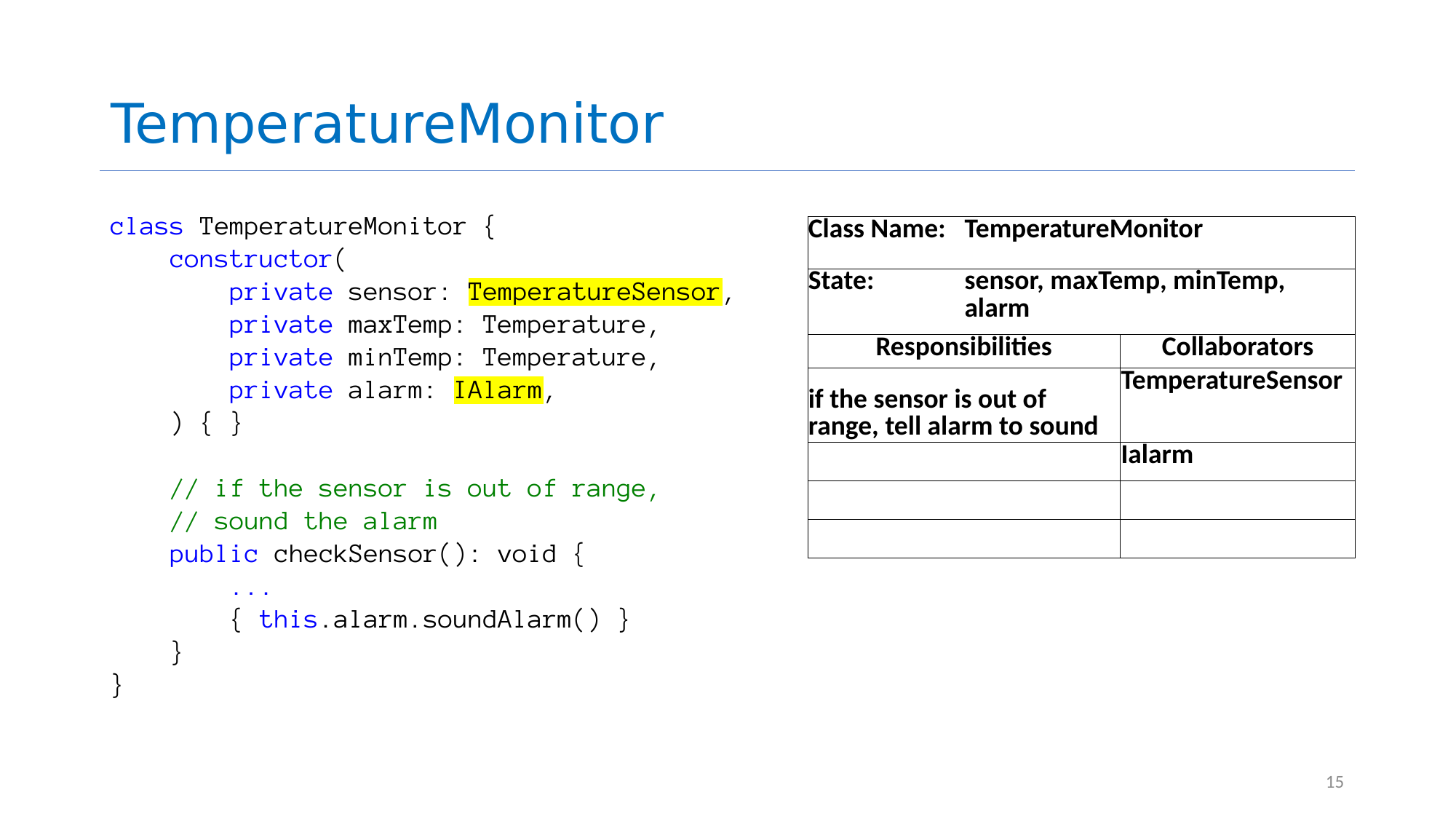

# TemperatureMonitor
class TemperatureMonitor {
    constructor(
        private sensor: TemperatureSensor,
        private maxTemp: Temperature,
        private minTemp: Temperature,
        private alarm: IAlarm,
    ) { }
    // if the sensor is out of range,
    // sound the alarm
    public checkSensor(): void {
        ...
        { this.alarm.soundAlarm() }
    }
}
| Class Name: | TemperatureMonitor |  |
| --- | --- | --- |
| State: | sensor, maxTemp, minTemp, alarm |  |
| Responsibilities |  | Collaborators |
| if the sensor is out of range, tell alarm to sound |  | TemperatureSensor |
|  |  | Ialarm |
|  |  |  |
|  |  |  |
15